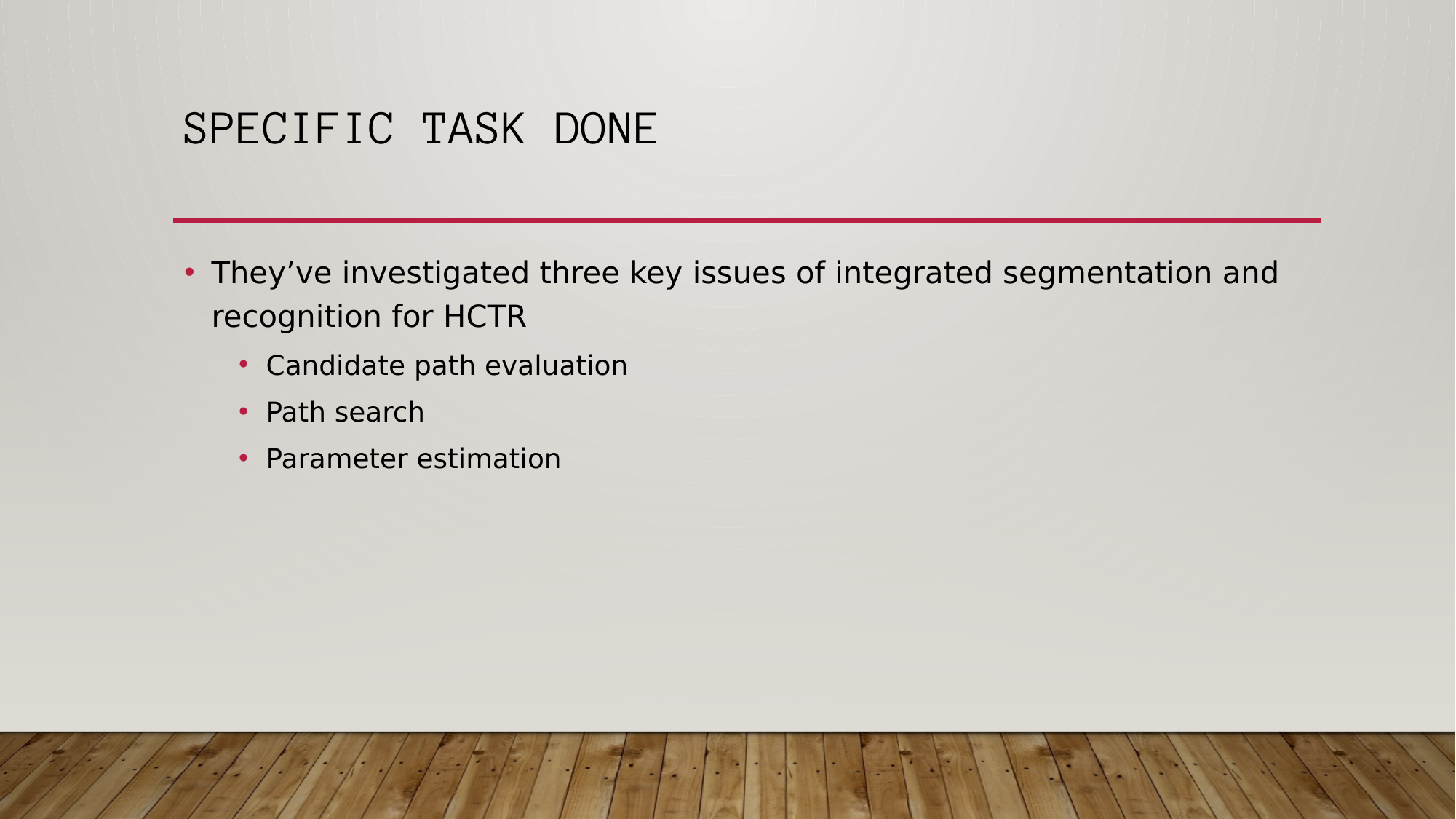

# Specific task done
They’ve investigated three key issues of integrated segmentation and recognition for HCTR
Candidate path evaluation
Path search
Parameter estimation